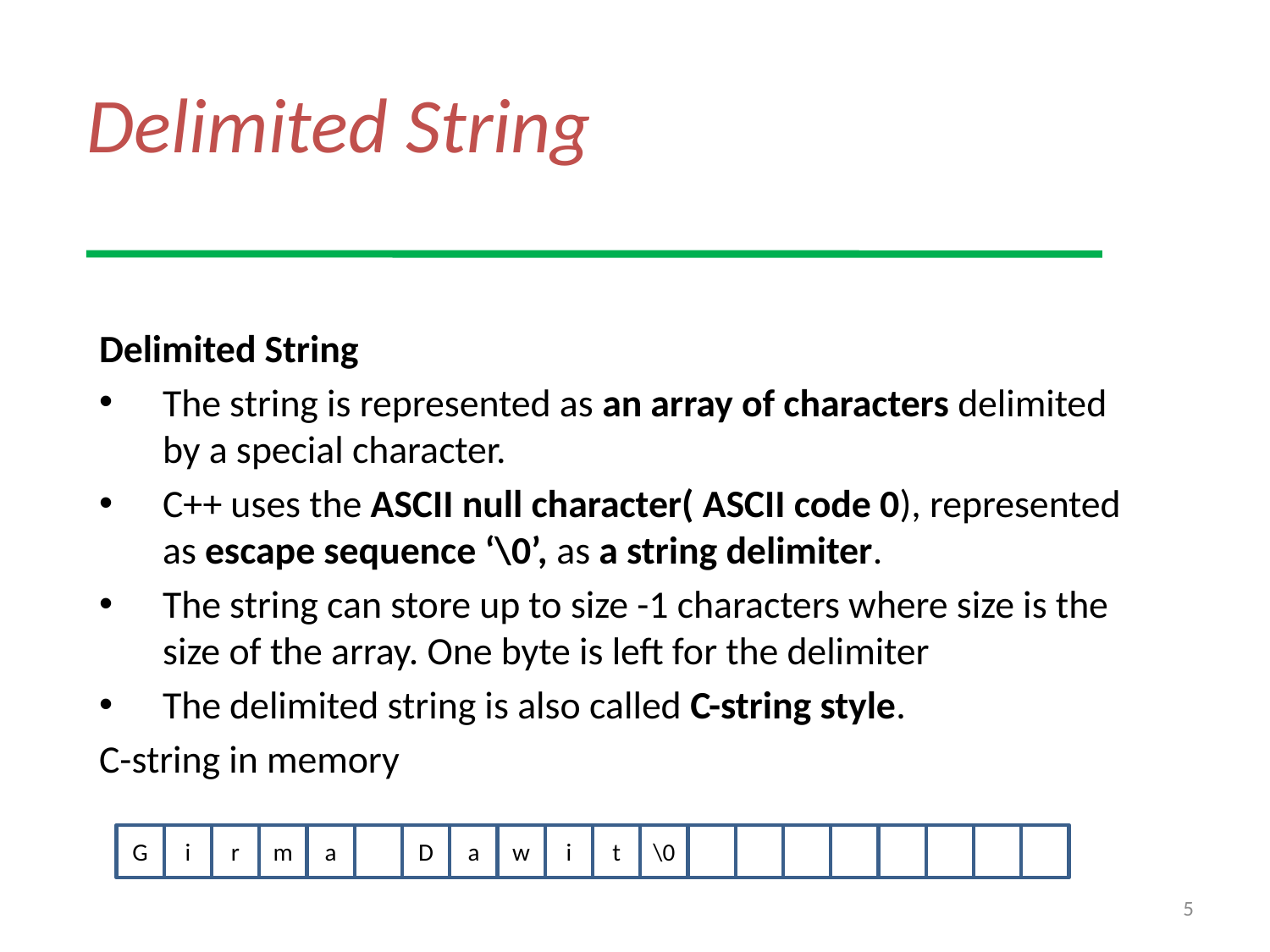

# Delimited String
Delimited String
The string is represented as an array of characters delimited by a special character.
C++ uses the ASCII null character( ASCII code 0), represented as escape sequence ‘\0’, as a string delimiter.
The string can store up to size -1 characters where size is the size of the array. One byte is left for the delimiter
The delimited string is also called C-string style.
C-string in memory

G
i
r
m
a

D
a
w
i
t
\0

5